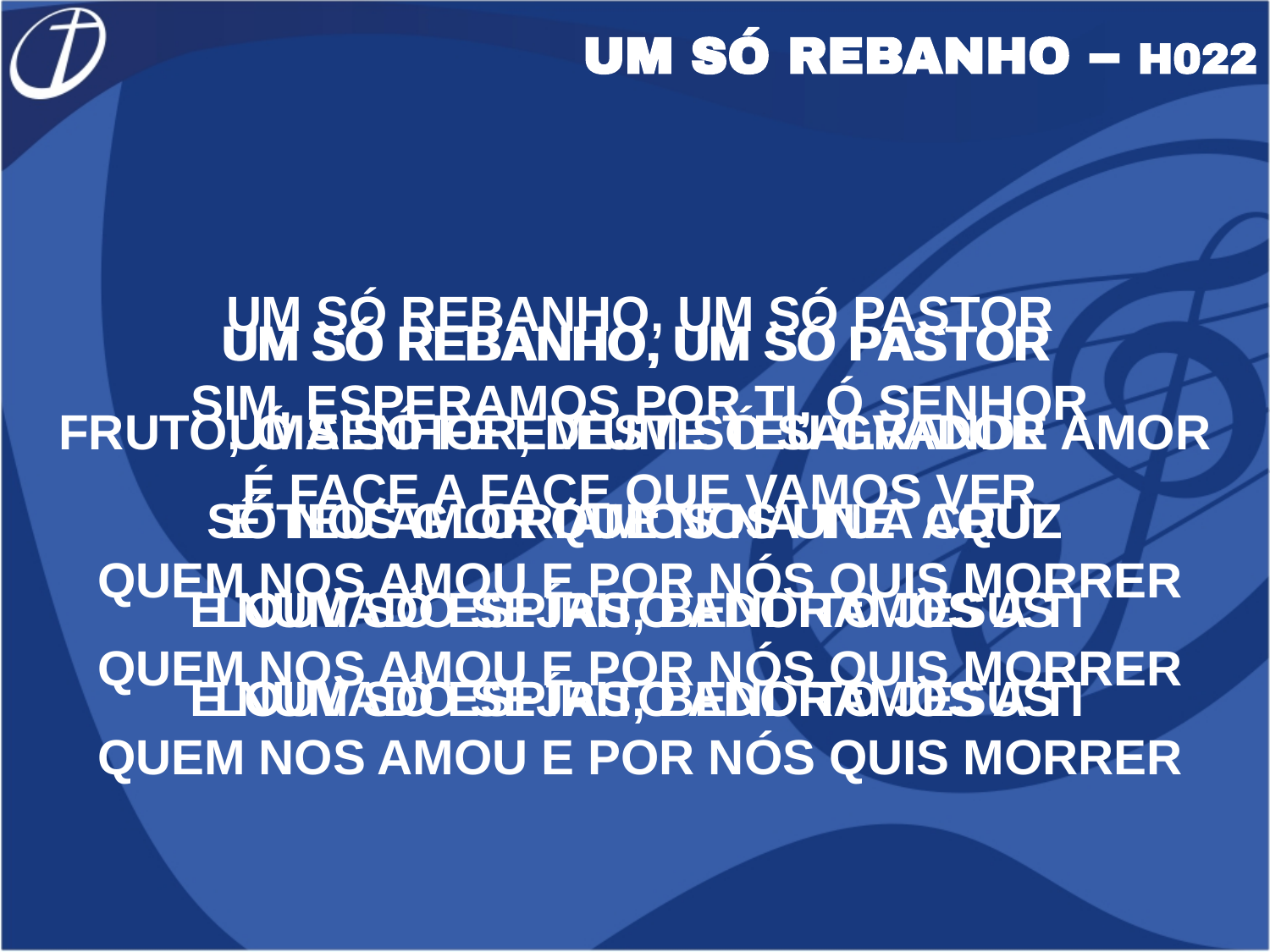

UM SÓ REBANHO – H022
UM SÓ REBANHO, UM SÓ PASTOR
SIM, ESPERAMOS POR TI, Ó SENHOR
É FACE A FACE QUE VAMOS VER
QUEM NOS AMOU E POR NÓS QUIS MORRER
QUEM NOS AMOU E POR NÓS QUIS MORRER
QUEM NOS AMOU E POR NÓS QUIS MORRER
UM SÓ REBANHO, UM SÓ PASTOR
UMA SÓ FÉ EM UM SÓ SALVADOR
É TEU AMOR QUE NOS UNE  AQUI
E NUM SÓ ESPÍRITO ADORAMOS A TI
E NUM SÓ ESPÍRITO ADORAMOS A TI
UM SÓ REBANHO, UM SÓ PASTOR
FRUTO, Ó SENHOR, DESTE TEU GRANDE AMOR
SÓ NOS GLORIAMOS NA TUA CRUZ
LOUVADO SEJAS, BENDITO JESUS
LOUVADO SEJAS, BENDITO JESUS